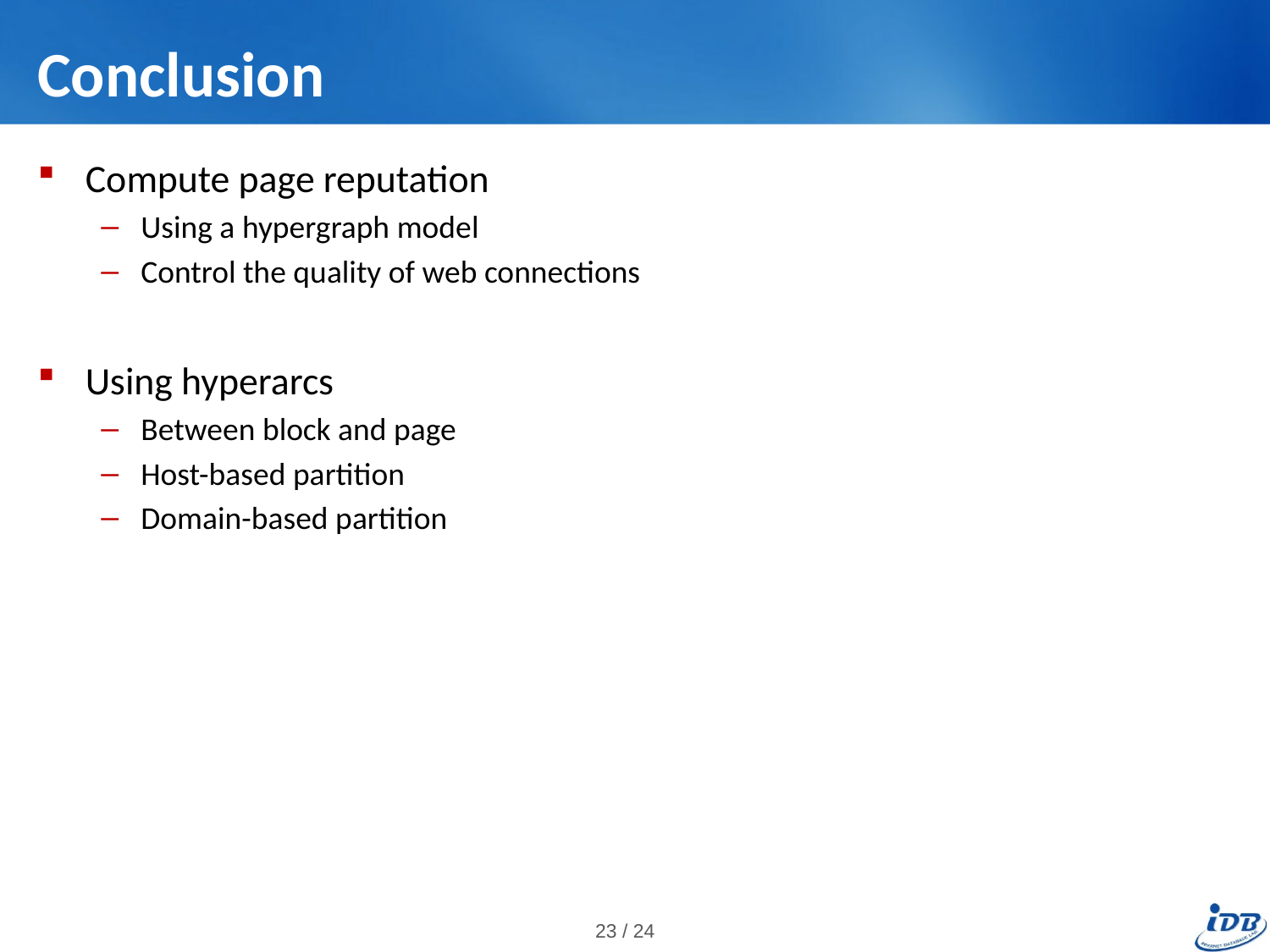

# Conclusion
Compute page reputation
Using a hypergraph model
Control the quality of web connections

Using hyperarcs
Between block and page
Host-based partition
Domain-based partition